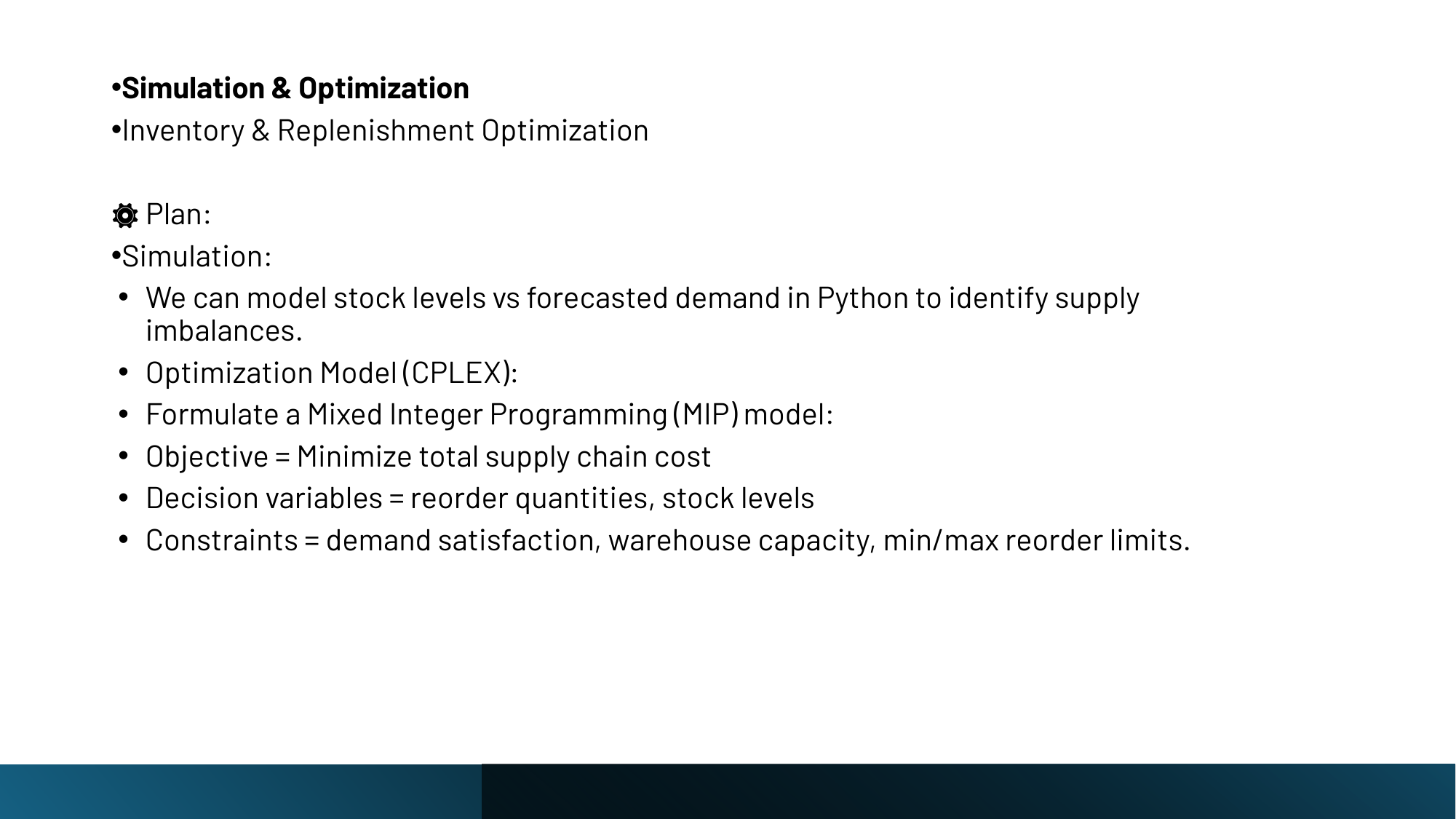

Simulation & Optimization
Inventory & Replenishment Optimization

⚙️ Plan:
Simulation:
We can model stock levels vs forecasted demand in Python to identify supply imbalances.
Optimization Model (CPLEX):
Formulate a Mixed Integer Programming (MIP) model:
Objective = Minimize total supply chain cost
Decision variables = reorder quantities, stock levels
Constraints = demand satisfaction, warehouse capacity, min/max reorder limits.